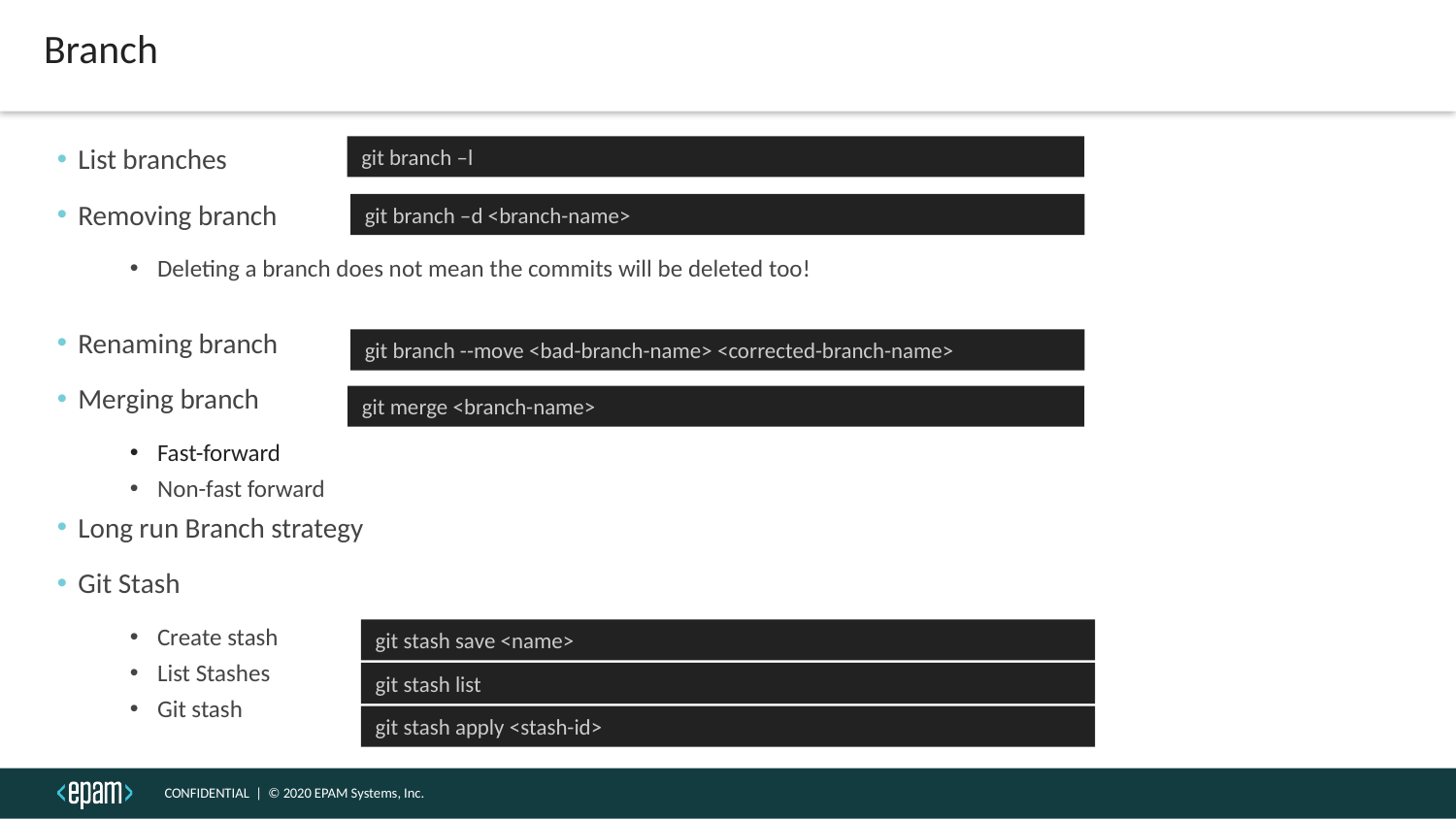

Branch
List branches
Removing branch
Deleting a branch does not mean the commits will be deleted too!

Renaming branch
Merging branch
Fast-forward
Non-fast forward
Long run Branch strategy
Git Stash
Create stash
List Stashes
Git stash

git branch –l

git branch –d <branch-name>
git branch --move <bad-branch-name> <corrected-branch-name>
git merge <branch-name>
git stash save <name>
git stash list
git stash apply <stash-id>